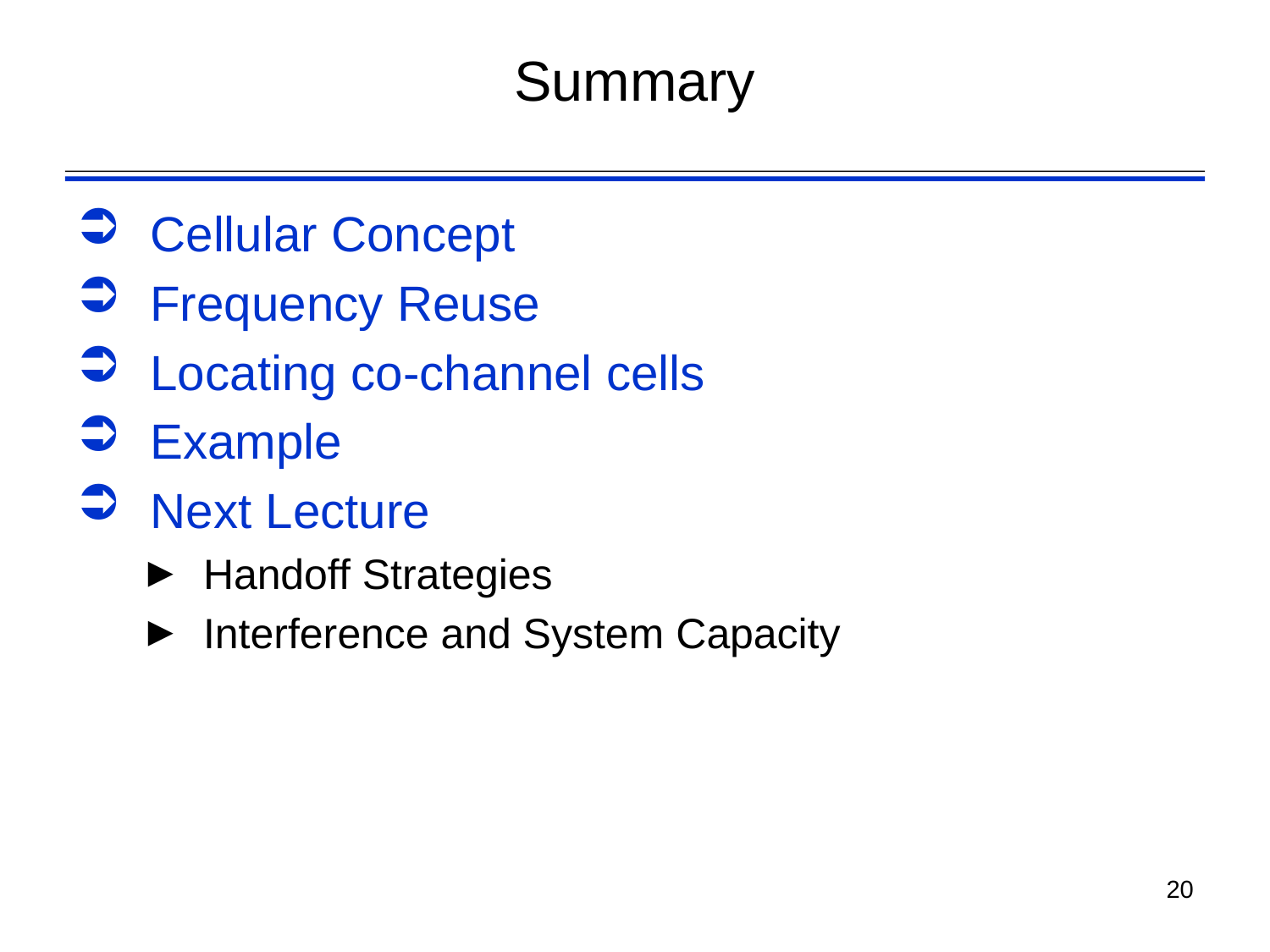

# Summary
Cellular Concept
Frequency Reuse
Locating co-channel cells
Example
Next Lecture
Handoff Strategies
Interference and System Capacity
20